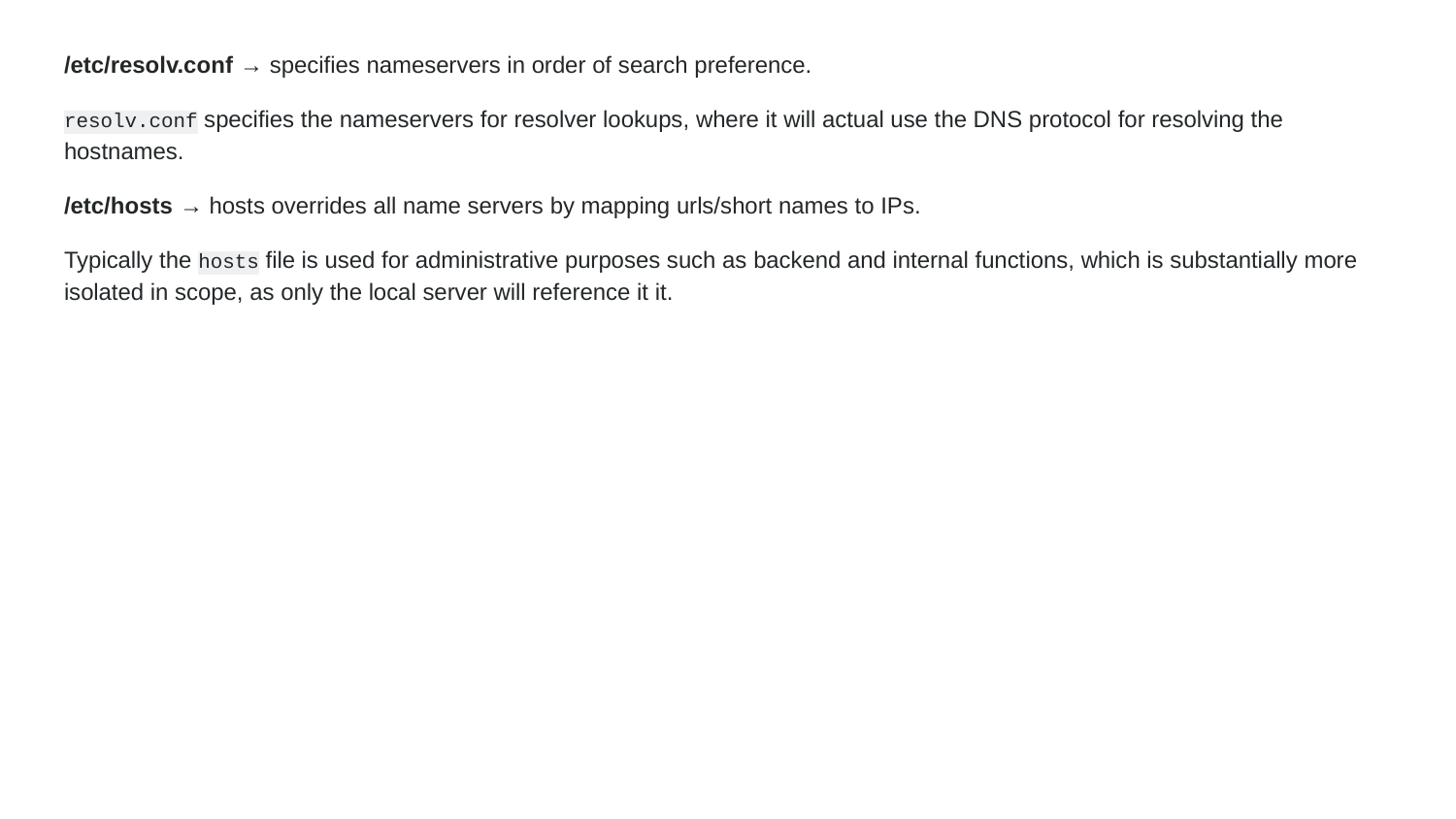

/etc/resolv.conf → specifies nameservers in order of search preference.
resolv.conf specifies the nameservers for resolver lookups, where it will actual use the DNS protocol for resolving the hostnames.
/etc/hosts → hosts overrides all name servers by mapping urls/short names to IPs.
Typically the hosts file is used for administrative purposes such as backend and internal functions, which is substantially more isolated in scope, as only the local server will reference it it.